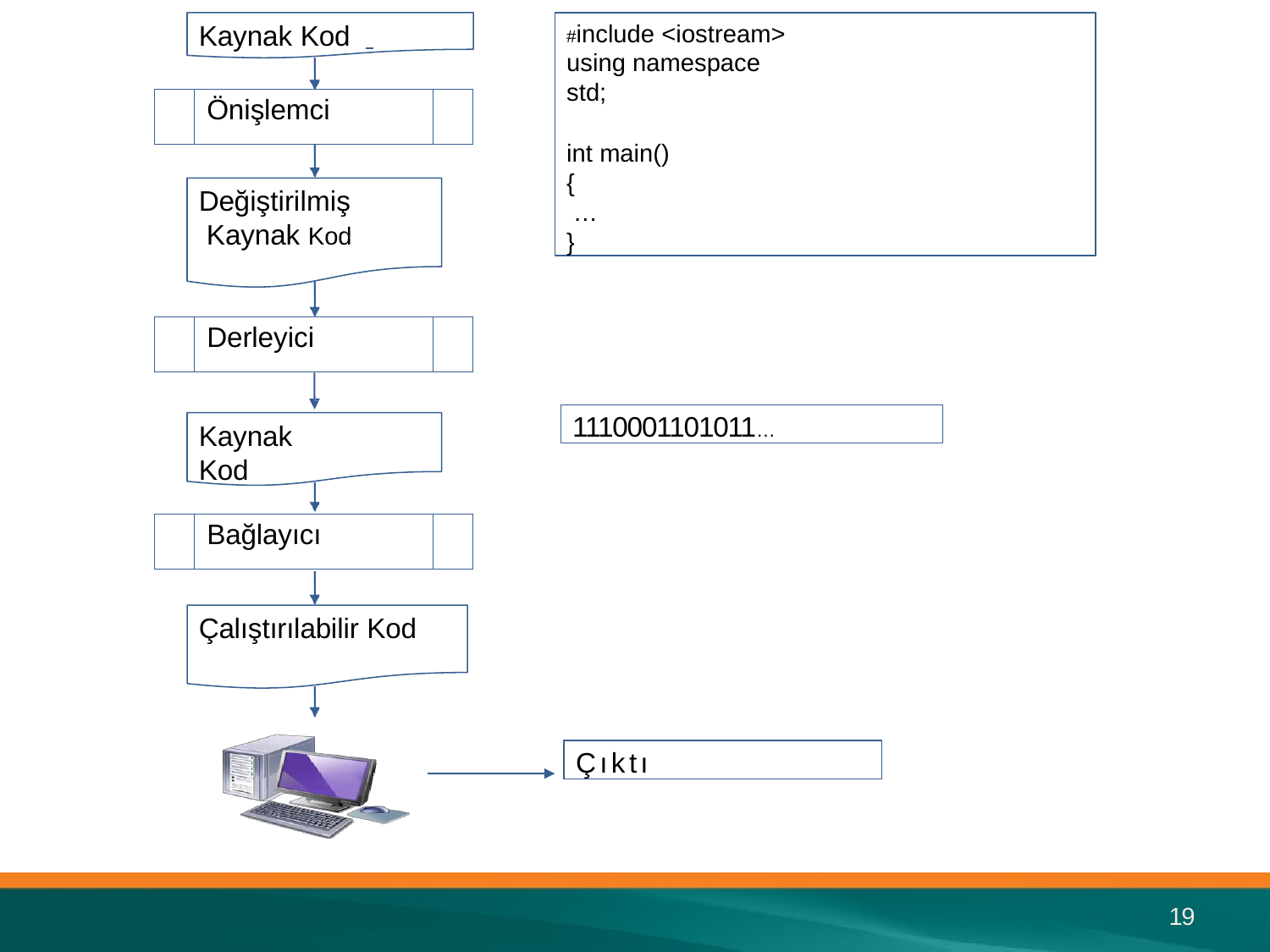

#include <iostream>  using namespace std;

int main()
{
…
}

Kaynak Kod

|  | Önişlemci |  |
| --- | --- | --- |

Değiştirilmiş  Kaynak Kod

|  | Derleyici |  |
| --- | --- | --- |

1110001101011…

Kaynak Kod

|  | Bağlayıcı |  |
| --- | --- | --- |

Çalıştırılabilir Kod

Çıktı

19